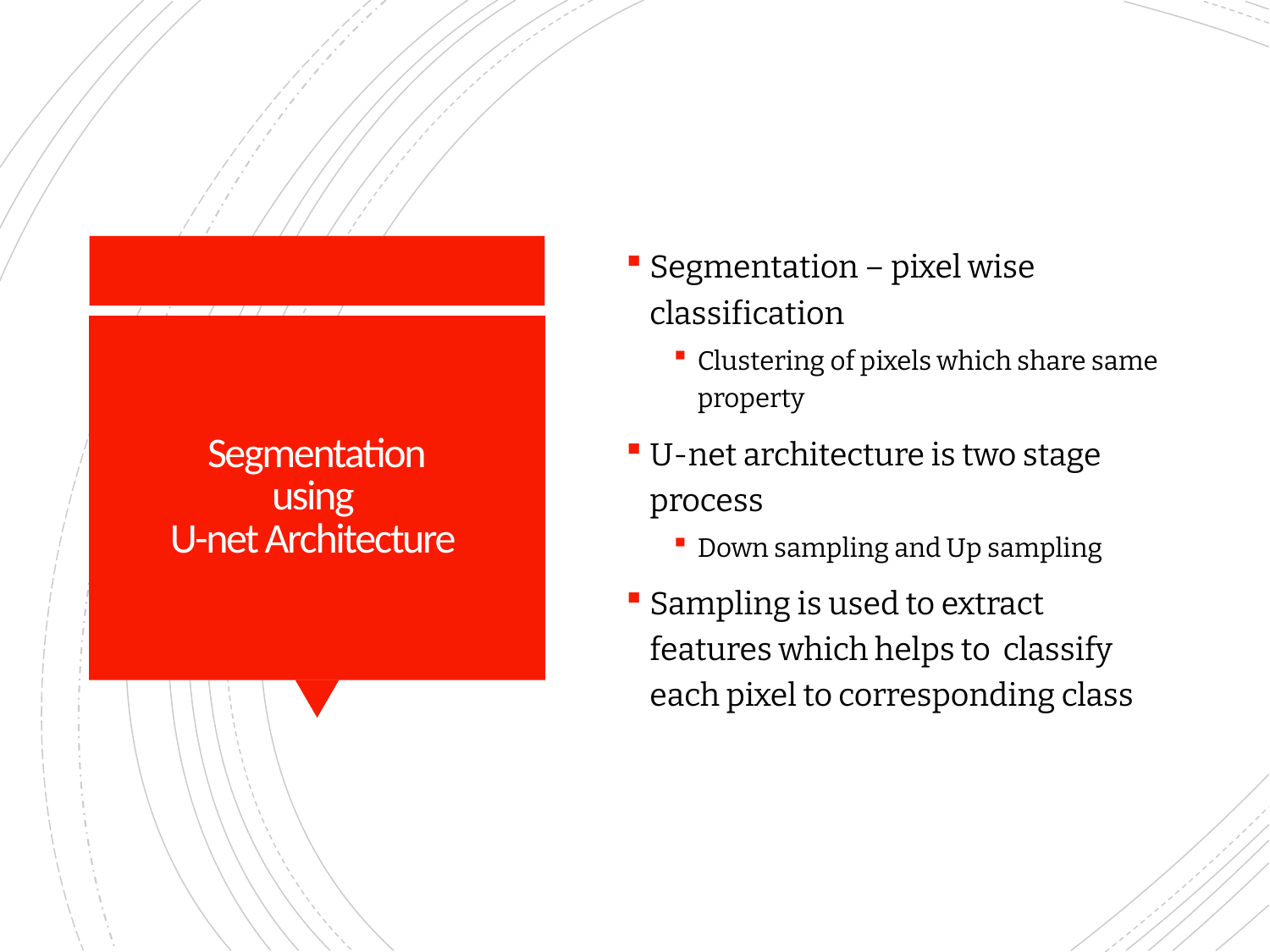

Segmentation – pixel wise classification
Clustering of pixels which share same property
U-net architecture is two stage process
Down sampling and Up sampling
Sampling is used to extract features which helps to  classify each pixel to corresponding class
# Segmentation using U-net Architecture